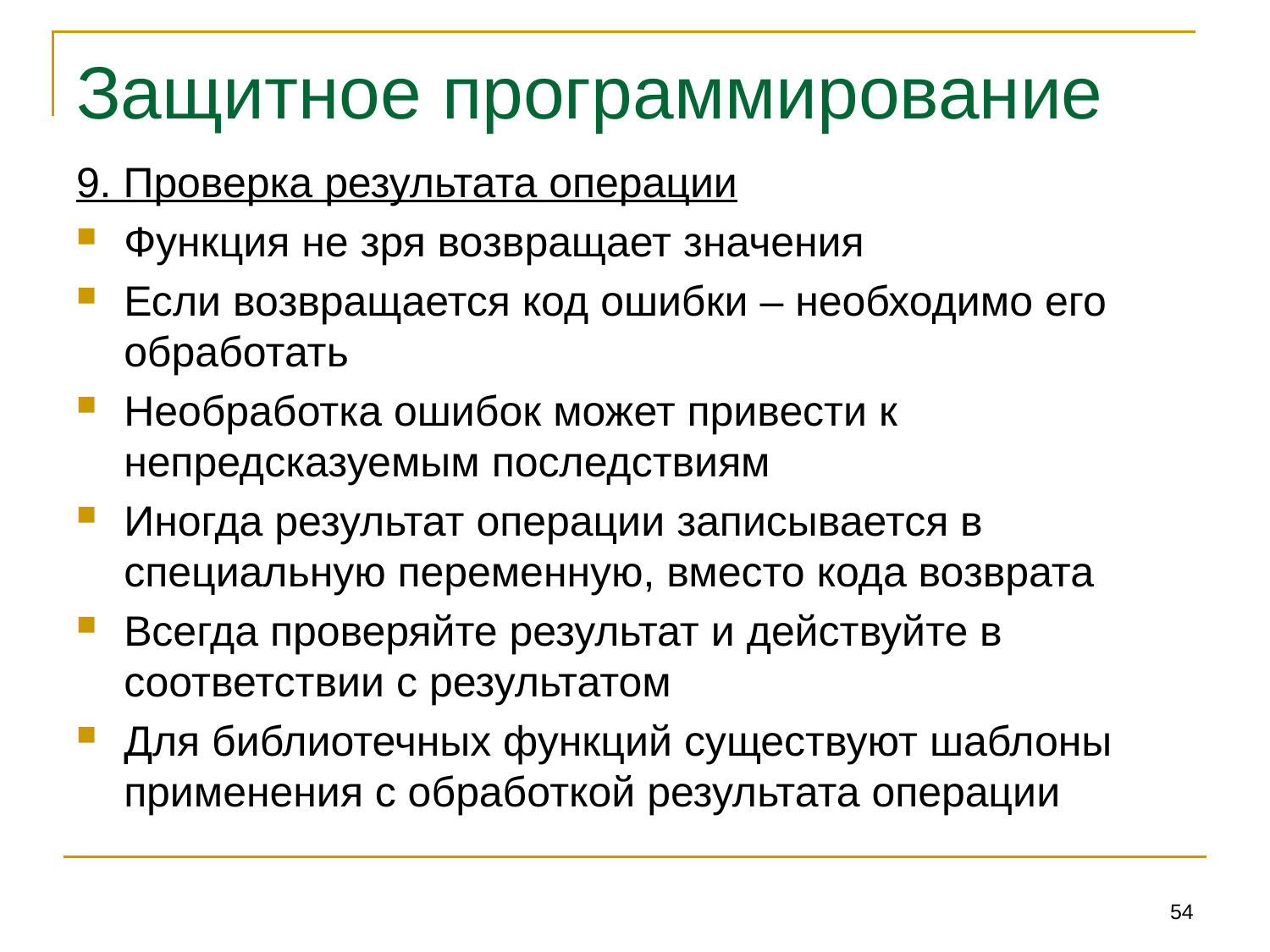

# Защитное программирование
9. Проверка результата операции
Функция не зря возвращает значения
Если возвращается код ошибки – необходимо его обработать
Необработка ошибок может привести к непредсказуемым последствиям
Иногда результат операции записывается в специальную переменную, вместо кода возврата
Всегда проверяйте результат и действуйте в соответствии с результатом
Для библиотечных функций существуют шаблоны применения с обработкой результата операции

54